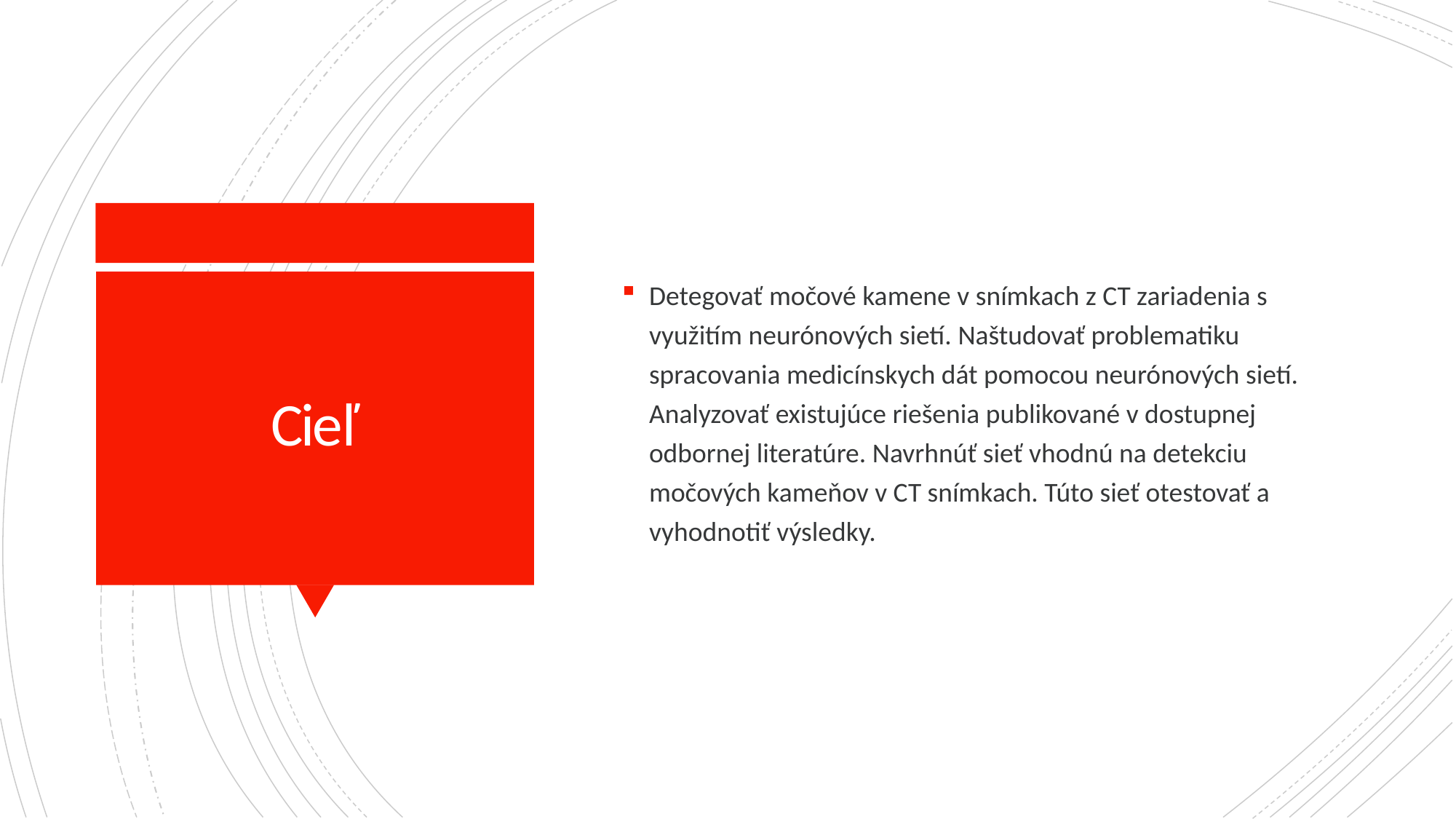

Detegovať močové kamene v snímkach z CT zariadenia s využitím neurónových sietí. Naštudovať problematiku spracovania medicínskych dát pomocou neurónových sietí. Analyzovať existujúce riešenia publikované v dostupnej odbornej literatúre. Navrhnúť sieť vhodnú na detekciu močových kameňov v CT snímkach. Túto sieť otestovať a vyhodnotiť výsledky.
# Cieľ